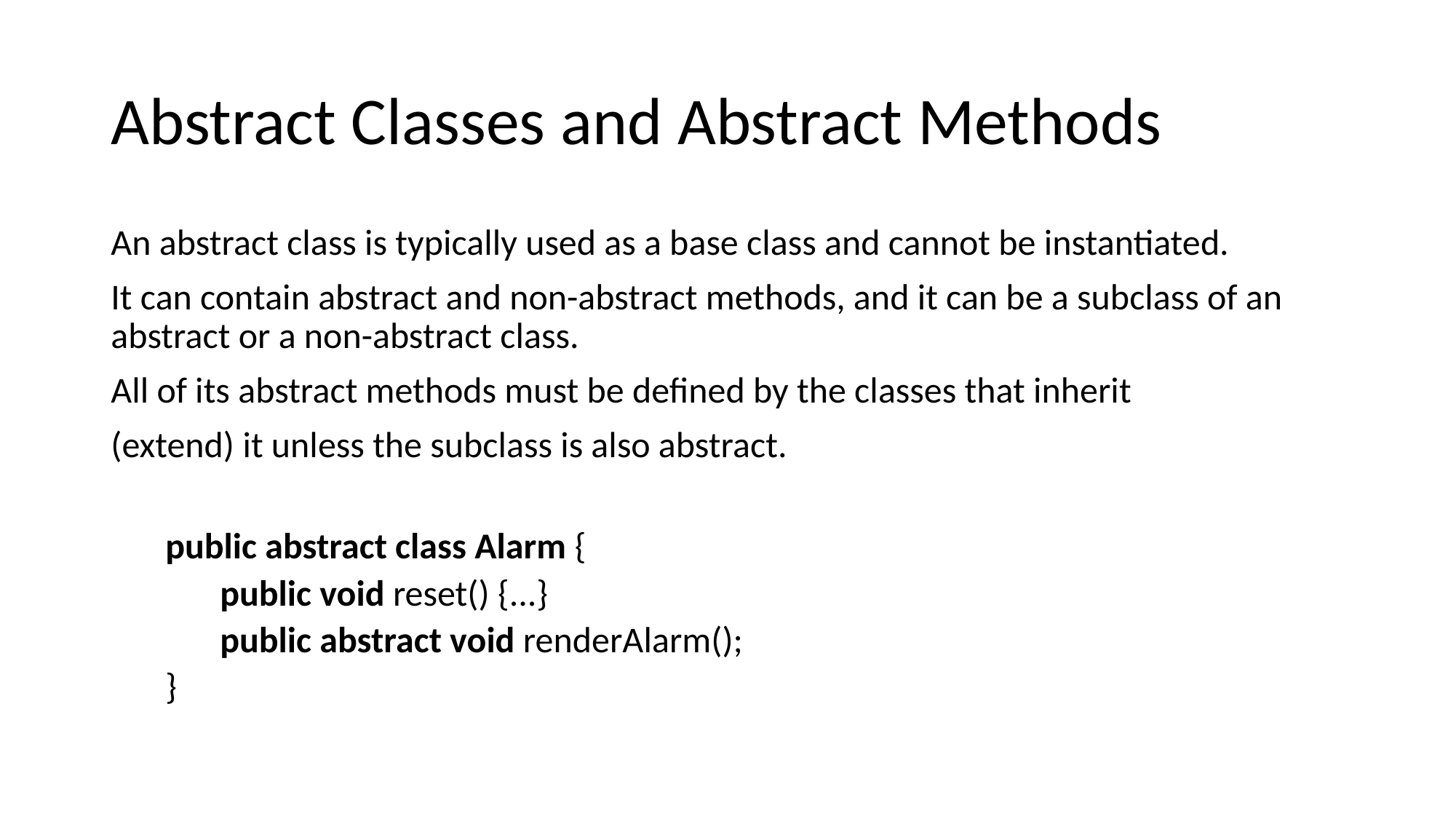

# Abstract Classes and Abstract Methods
An abstract class is typically used as a base class and cannot be instantiated.
It can contain abstract and non-abstract methods, and it can be a subclass of an abstract or a non-abstract class.
All of its abstract methods must be defined by the classes that inherit
(extend) it unless the subclass is also abstract.

public abstract class Alarm {
public void reset() {...}
public abstract void renderAlarm();
}